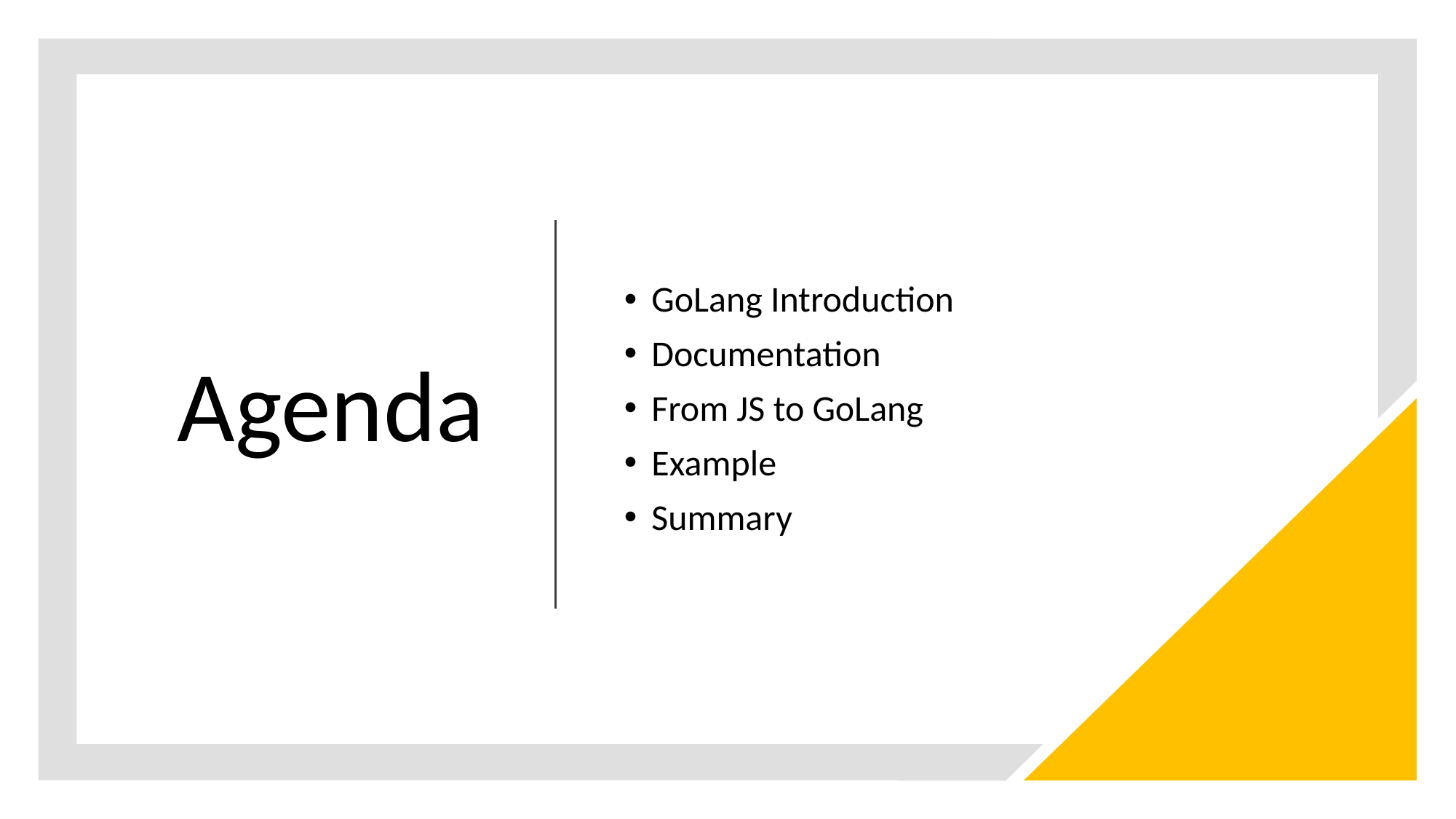

# Agenda
GoLang Introduction
Documentation
From JS to GoLang
Example
Summary